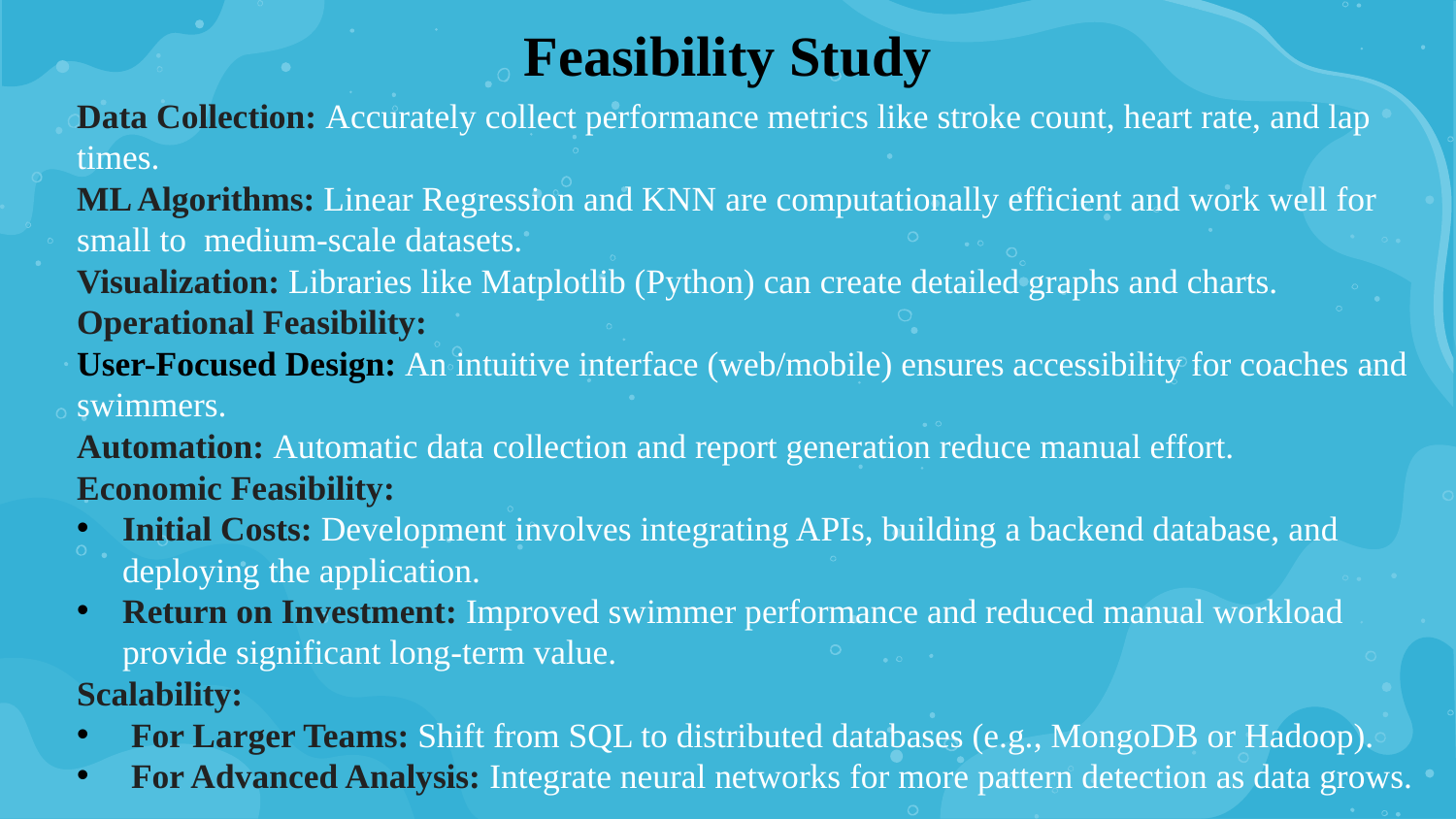

Feasibility Study
Data Collection: Accurately collect performance metrics like stroke count, heart rate, and lap times.
ML Algorithms: Linear Regression and KNN are computationally efficient and work well for small to  medium-scale datasets.
Visualization: Libraries like Matplotlib (Python) can create detailed graphs and charts.
Operational Feasibility:
User-Focused Design: An intuitive interface (web/mobile) ensures accessibility for coaches and swimmers.
Automation: Automatic data collection and report generation reduce manual effort.
Economic Feasibility:
Initial Costs: Development involves integrating APIs, building a backend database, and deploying the application.
Return on Investment: Improved swimmer performance and reduced manual workload provide significant long-term value.
Scalability:
 For Larger Teams: Shift from SQL to distributed databases (e.g., MongoDB or Hadoop).
 For Advanced Analysis: Integrate neural networks for more pattern detection as data grows.